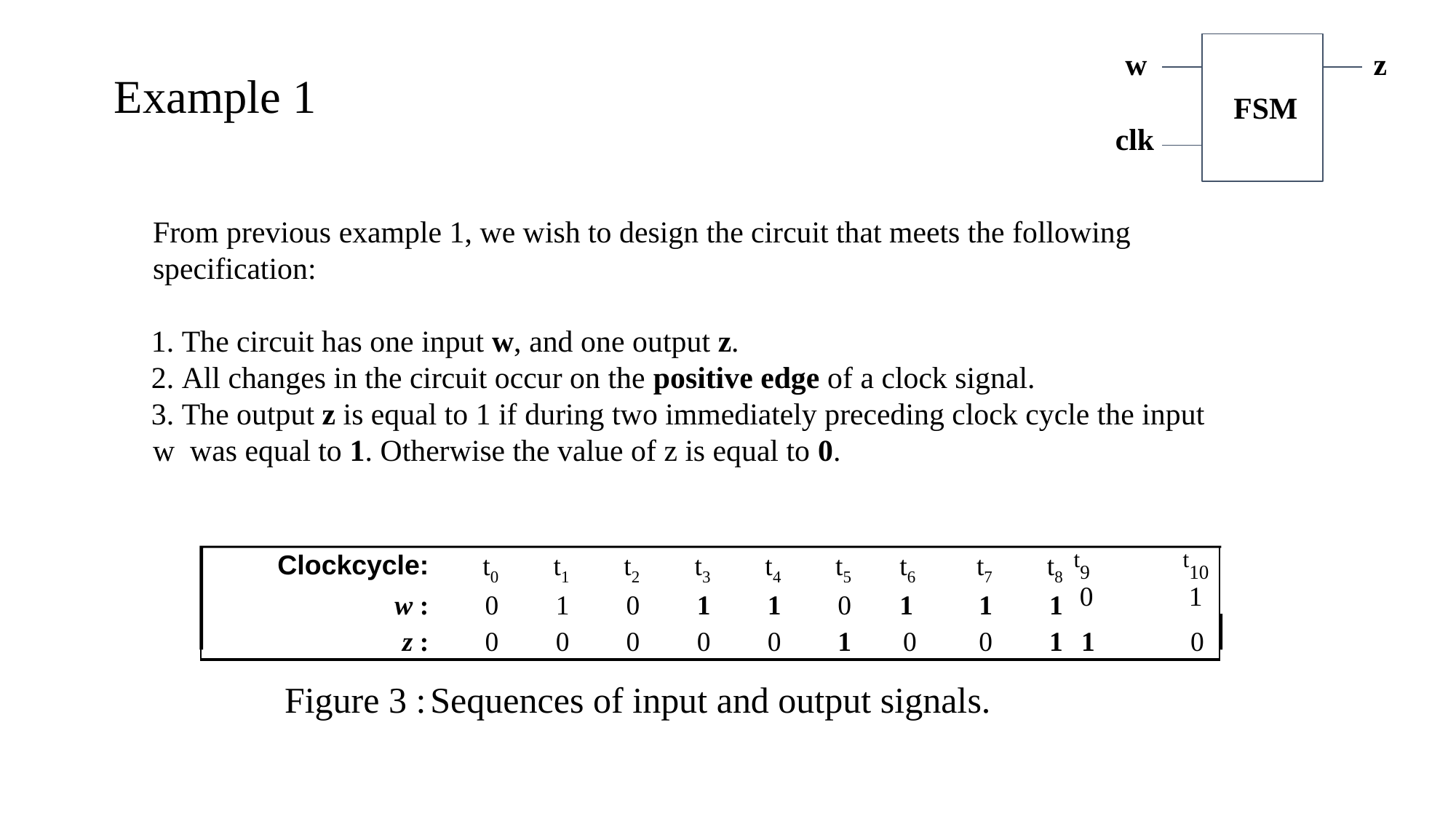

w

z
Example 1
FSM
clk
From previous example 1, we wish to design the circuit that meets the following specification:

 The circuit has one input w, and one output z.
 All changes in the circuit occur on the positive edge of a clock signal.
 The output z is equal to 1 if during two immediately preceding clock cycle the input w  was equal to 1. Otherwise the value of z is equal to 0.

| Clockcycle: | t0 | t1 | t2 | t3 | t4 | t5 | t6 | t7 | t8 | t9 t10 |
| --- | --- | --- | --- | --- | --- | --- | --- | --- | --- | --- |
| w : | 0 | 1 | 0 | 1 | 1 | 0 | 1 | 1 | 1 | 0 1 |
| z : | 0 | 0 | 0 | 0 | 0 | 1 | 0 | 0 | 1 | 1 0 |
Figure 3 :
Sequences of input and output signals.